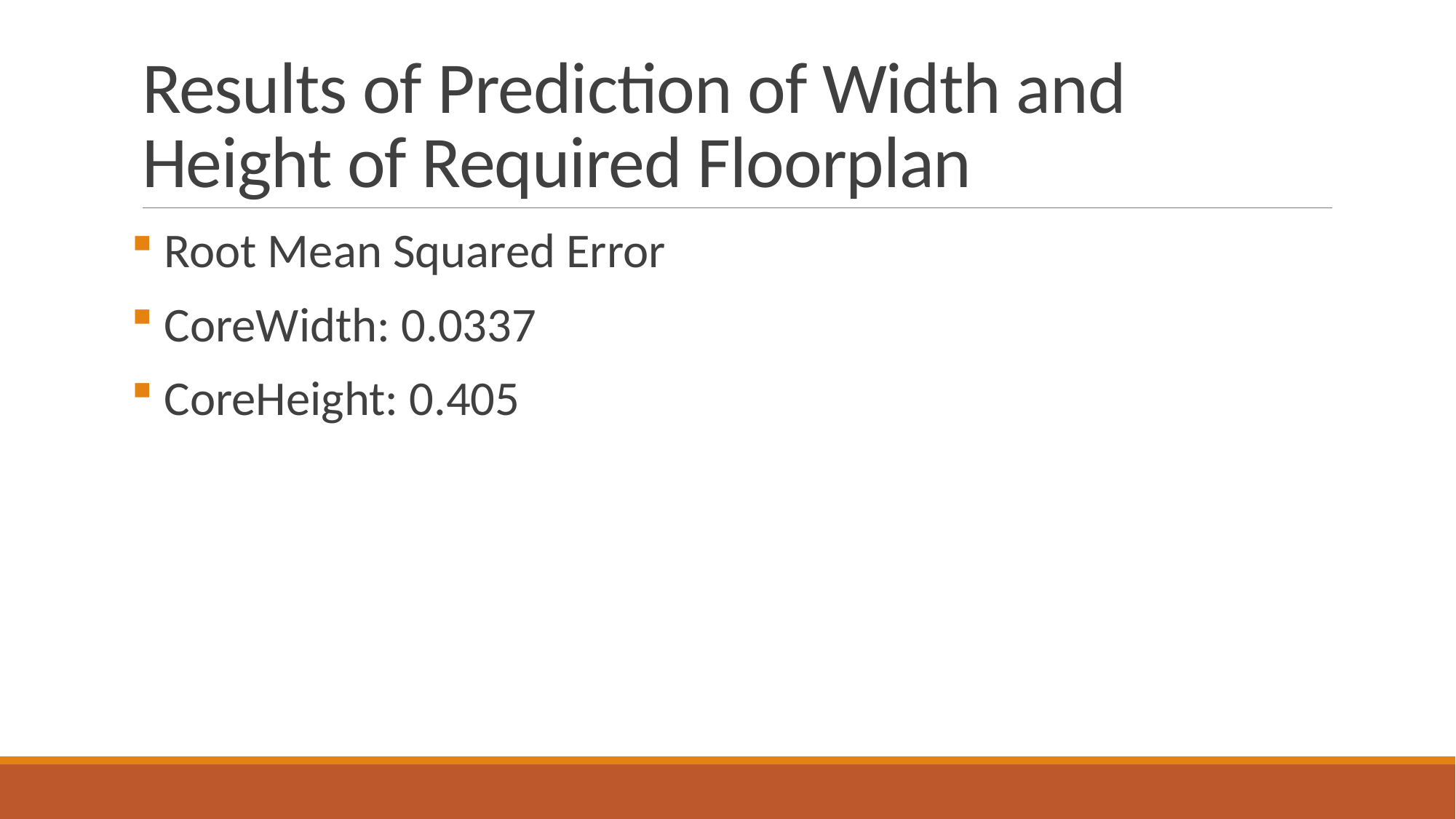

# Results of Prediction of Width and Height of Required Floorplan
 Root Mean Squared Error
 CoreWidth: 0.0337
 CoreHeight: 0.405